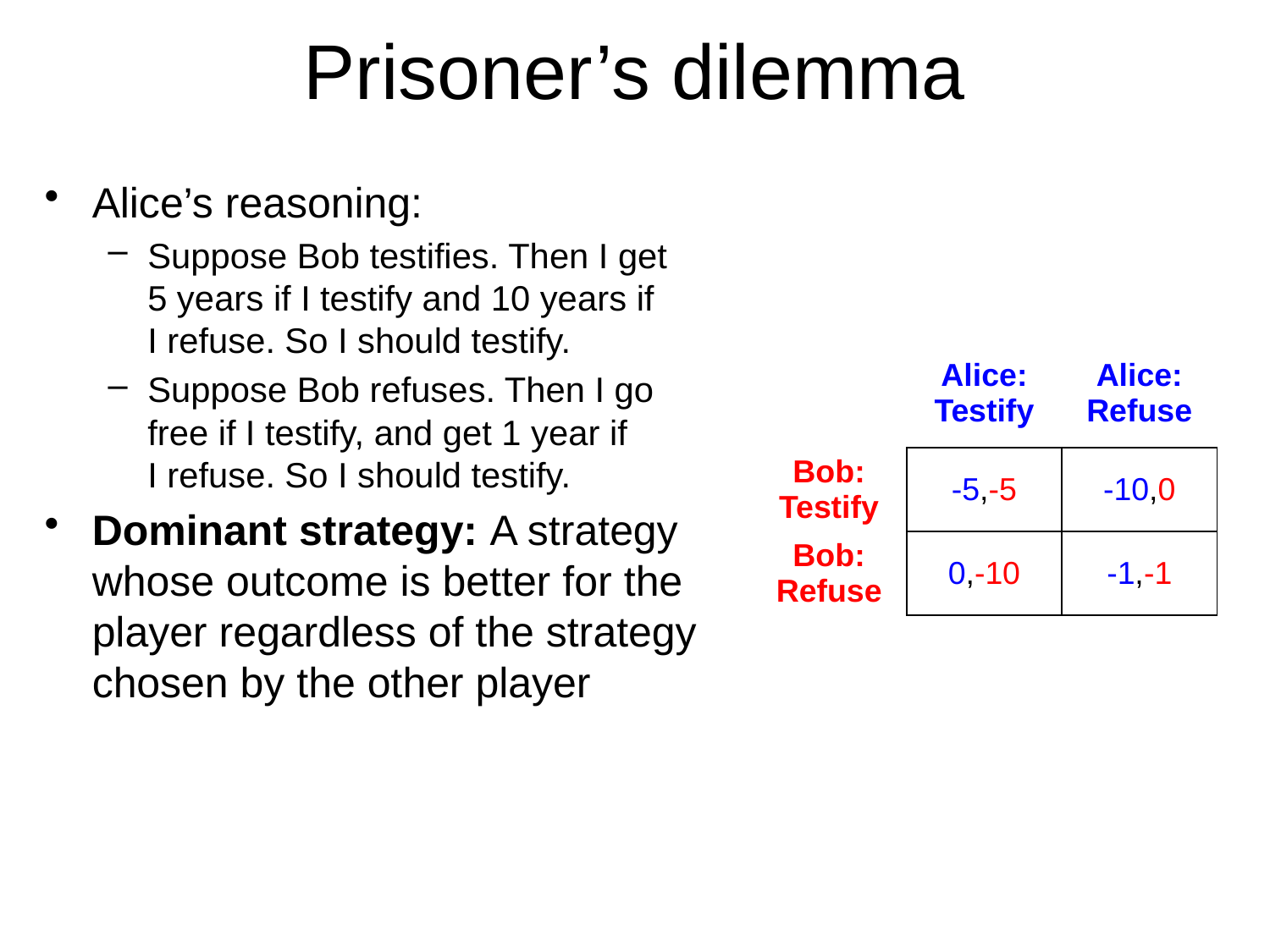

# Prisoner’s dilemma
Alice’s reasoning:
Suppose Bob testifies. Then I get
5 years if I testify and 10 years if
I refuse. So I should testify.
Suppose Bob refuses. Then I go free if I testify, and get 1 year if
I refuse. So I should testify.
Dominant strategy: A strategy whose outcome is better for the player regardless of the strategy chosen by the other player
|  | Alice: Testify | Alice: Refuse |
| --- | --- | --- |
| Bob: Testify | -5,-5 | -10,0 |
| Bob: Refuse | 0,-10 | -1,-1 |